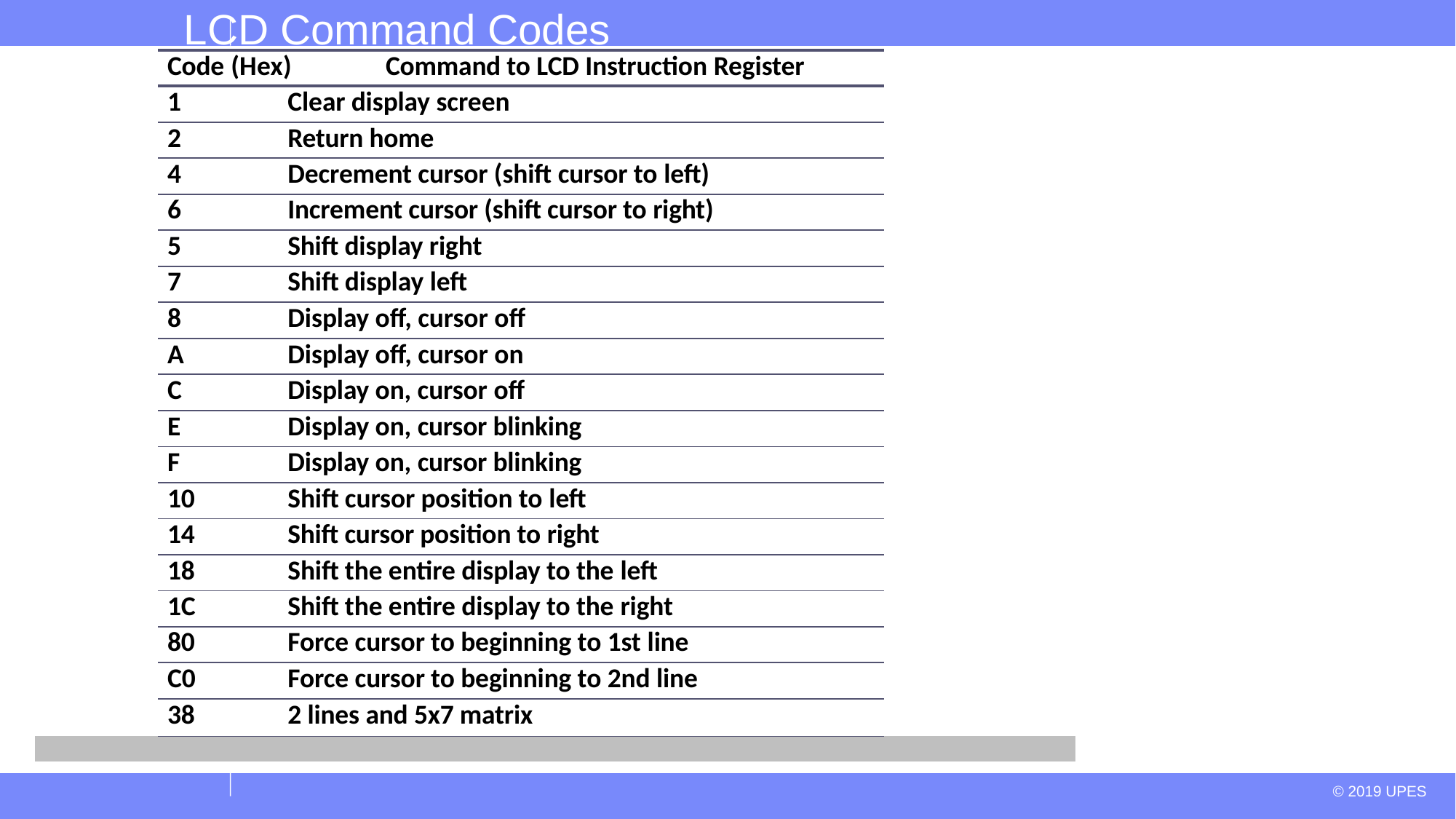

# LCD Command Codes
|  | Code (Hex) Command to LCD Instruction Register |  |
| --- | --- | --- |
|  | 1 Clear display screen |  |
|  | 2 Return home |  |
|  | 4 Decrement cursor (shift cursor to left) |  |
|  | 6 Increment cursor (shift cursor to right) |  |
|  | 5 Shift display right |  |
|  | 7 Shift display left |  |
|  | 8 Display off, cursor off |  |
|  | A Display off, cursor on |  |
|  | C Display on, cursor off |  |
|  | E Display on, cursor blinking |  |
|  | F Display on, cursor blinking |  |
|  | 10 Shift cursor position to left |  |
|  | 14 Shift cursor position to right |  |
|  | 18 Shift the entire display to the left |  |
|  | 1C Shift the entire display to the right |  |
|  | 80 Force cursor to beginning to 1st line |  |
|  | C0 Force cursor to beginning to 2nd line |  |
|  | 38 2 lines and 5x7 matrix |  |
|  |  |  |